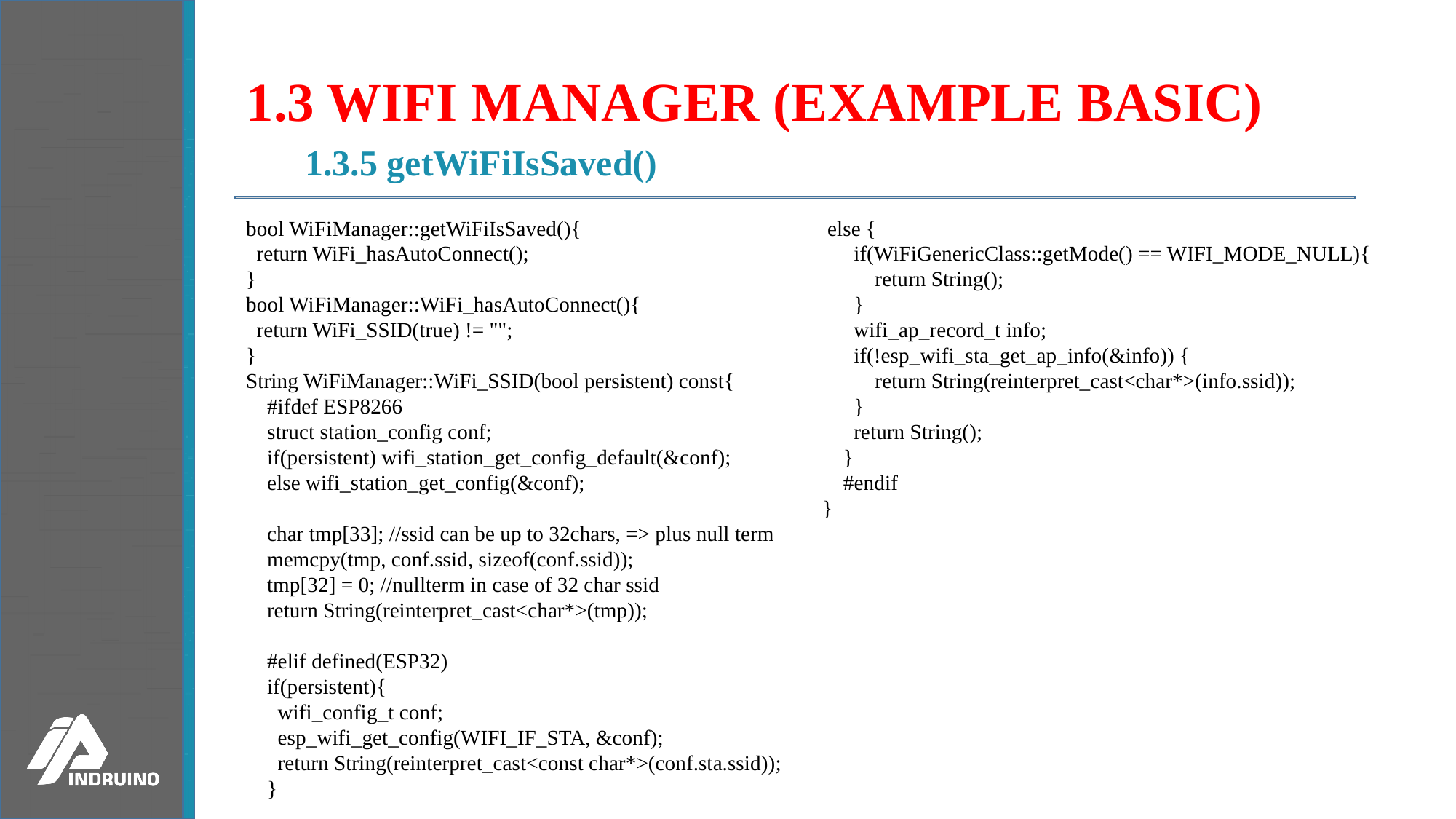

# 1.3 WIFI MANAGER (EXAMPLE BASIC)
1.3.5 getWiFiIsSaved()
bool WiFiManager::getWiFiIsSaved(){
  return WiFi_hasAutoConnect();
}
bool WiFiManager::WiFi_hasAutoConnect(){
  return WiFi_SSID(true) != "";
}
String WiFiManager::WiFi_SSID(bool persistent) const{
    #ifdef ESP8266
    struct station_config conf;
    if(persistent) wifi_station_get_config_default(&conf);
    else wifi_station_get_config(&conf);

    char tmp[33]; //ssid can be up to 32chars, => plus null term
    memcpy(tmp, conf.ssid, sizeof(conf.ssid));
    tmp[32] = 0; //nullterm in case of 32 char ssid
    return String(reinterpret_cast<char*>(tmp));

    #elif defined(ESP32)
    if(persistent){
      wifi_config_t conf;
      esp_wifi_get_config(WIFI_IF_STA, &conf);
      return String(reinterpret_cast<const char*>(conf.sta.ssid));
    }
 else {
      if(WiFiGenericClass::getMode() == WIFI_MODE_NULL){
          return String();
      }
      wifi_ap_record_t info;
      if(!esp_wifi_sta_get_ap_info(&info)) {
          return String(reinterpret_cast<char*>(info.ssid));
      }
      return String();
    }
    #endif
}